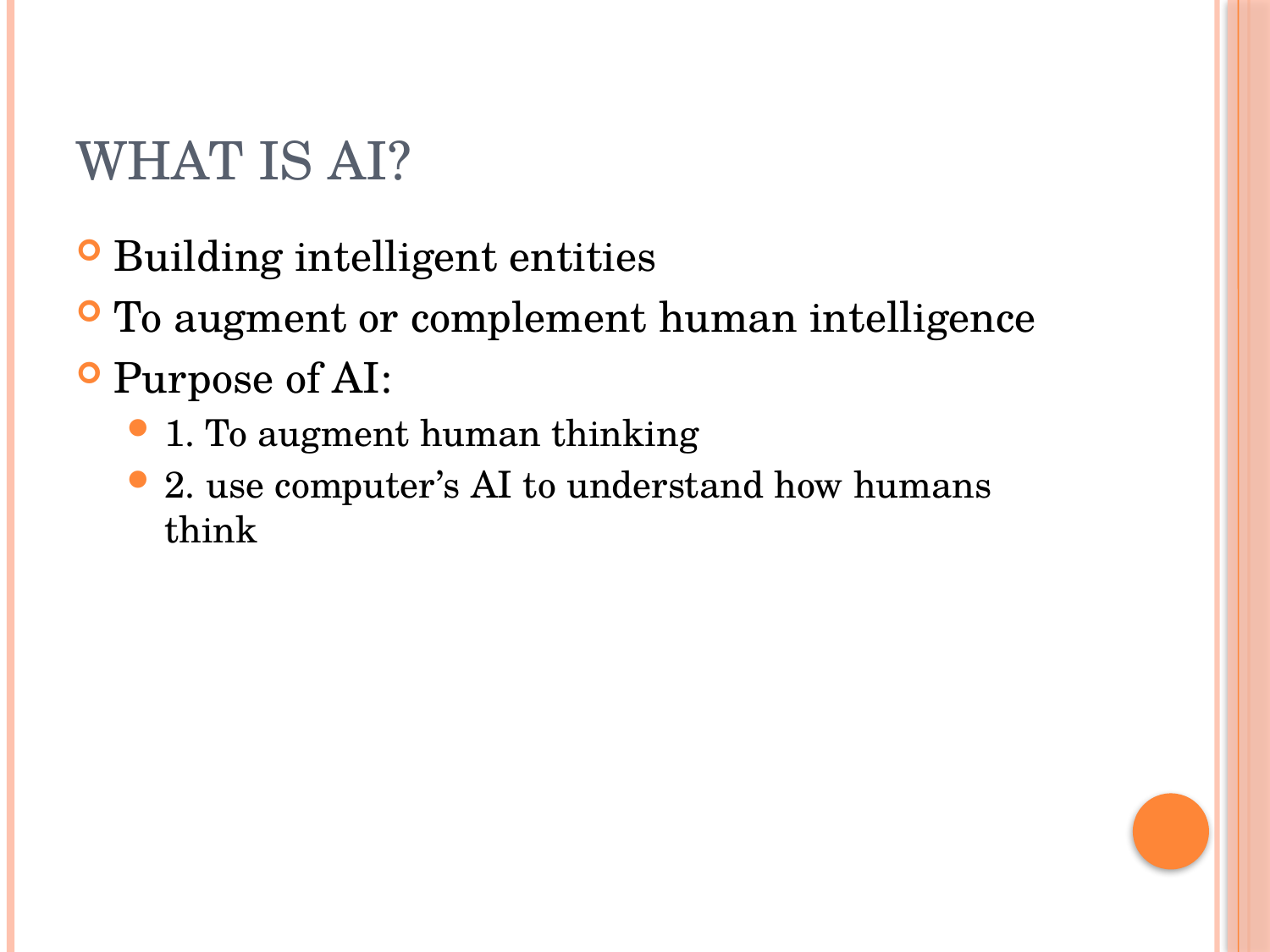

# What is AI?
Building intelligent entities
To augment or complement human intelligence
Purpose of AI:
1. To augment human thinking
2. use computer’s AI to understand how humans think